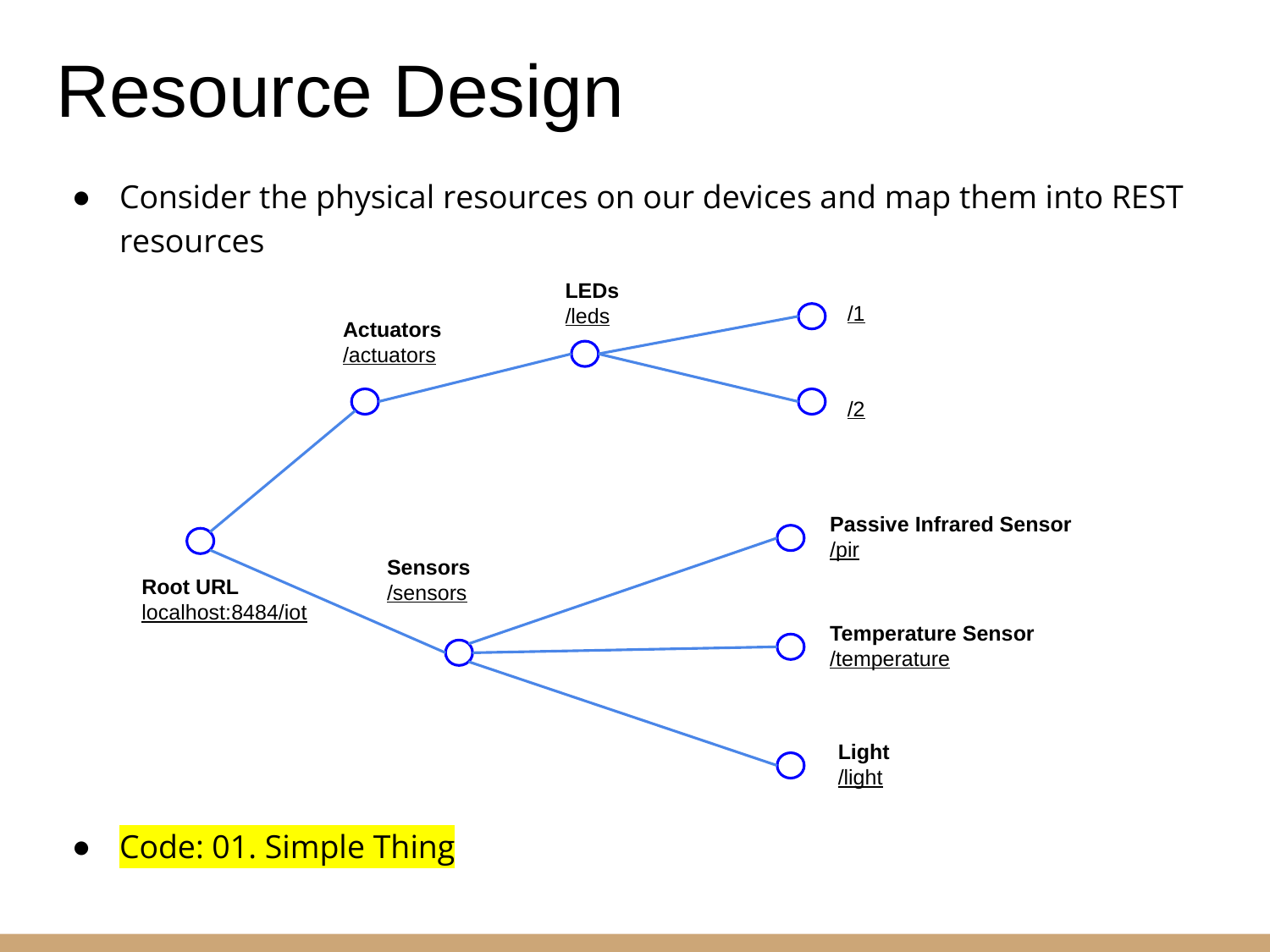

# Resource Design
Consider the physical resources on our devices and map them into REST resources

Code: 01. Simple Thing
LEDs
/leds
/1
Actuators
/actuators

/2

Passive Infrared Sensor
/pir

Sensors
/sensors
Root URL
localhost:8484/iot
Temperature Sensor
/temperature

Light
/light